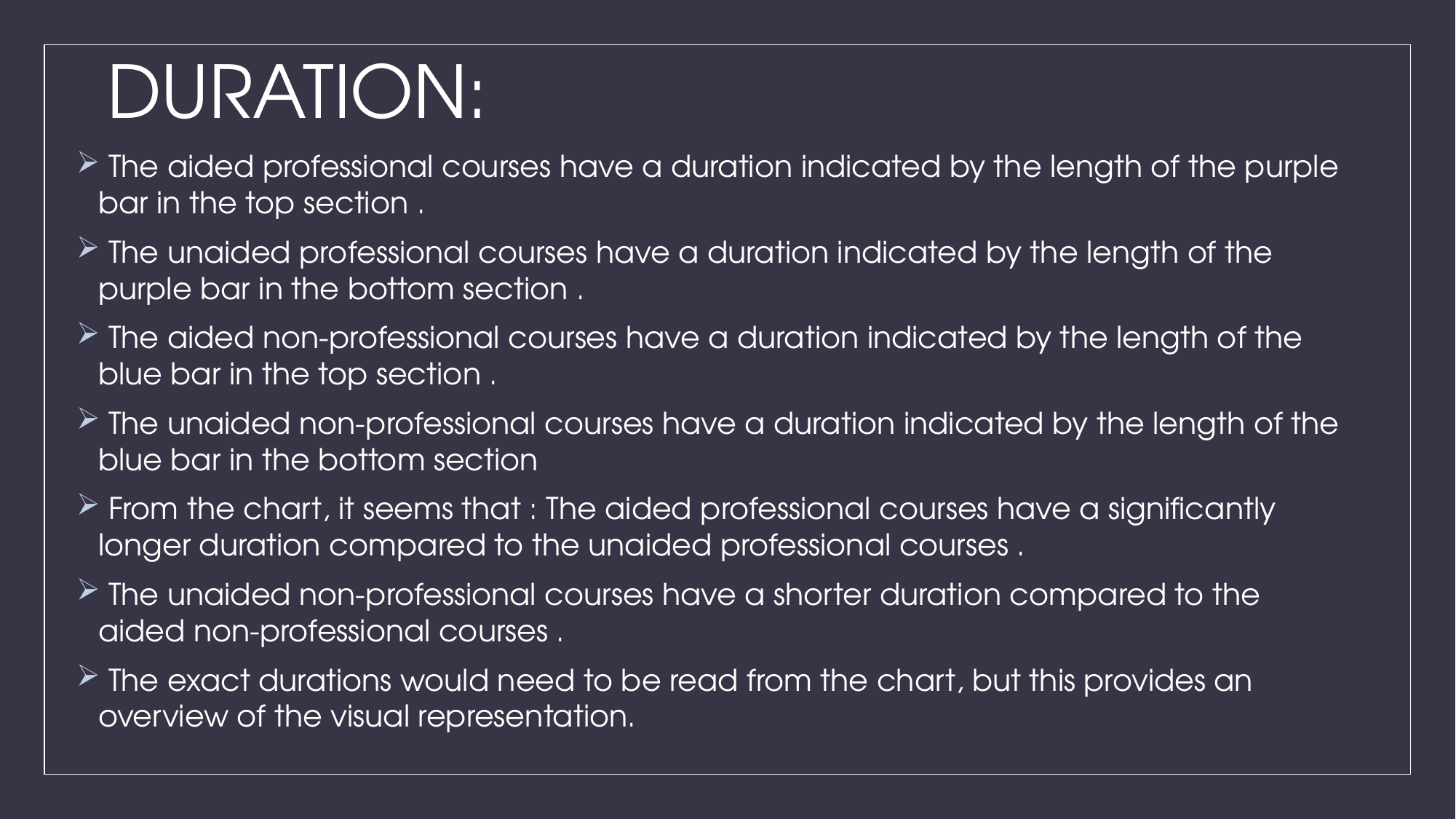

# DURATION:
 The aided professional courses have a duration indicated by the length of the purple bar in the top section .
 The unaided professional courses have a duration indicated by the length of the purple bar in the bottom section .
 The aided non-professional courses have a duration indicated by the length of the blue bar in the top section .
 The unaided non-professional courses have a duration indicated by the length of the blue bar in the bottom section
 From the chart, it seems that : The aided professional courses have a significantly longer duration compared to the unaided professional courses .
 The unaided non-professional courses have a shorter duration compared to the aided non-professional courses .
 The exact durations would need to be read from the chart, but this provides an overview of the visual representation.